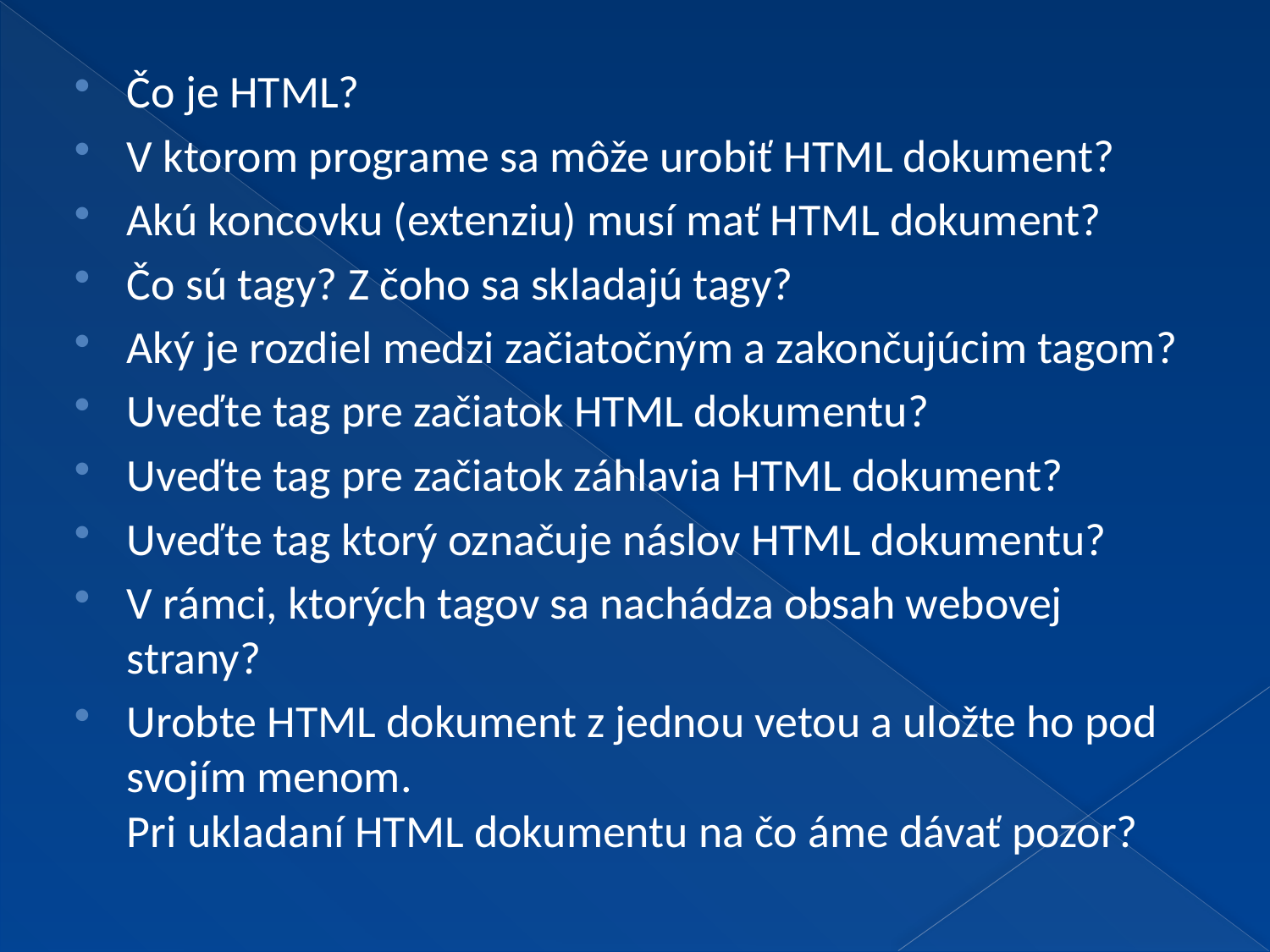

Čo je HTML?
V ktorom programe sa môže urobiť HTML dokument?
Akú koncovku (extenziu) musí mať HTML dokument?
Čo sú tagy? Z čoho sa skladajú tagy?
Aký je rozdiel medzi začiatočným a zakončujúcim tagom?
Uveďte tag pre začiatok HTML dokumentu?
Uveďte tag pre začiatok záhlavia HTML dokument?
Uveďte tag ktorý označuje náslov HTML dokumentu?
V rámci, ktorých tagov sa nachádza obsah webovej strany?
Urobte HTML dokument z jednou vetou a uložte ho pod svojím menom.
Pri ukladaní HTML dokumentu na čo áme dávať pozor?